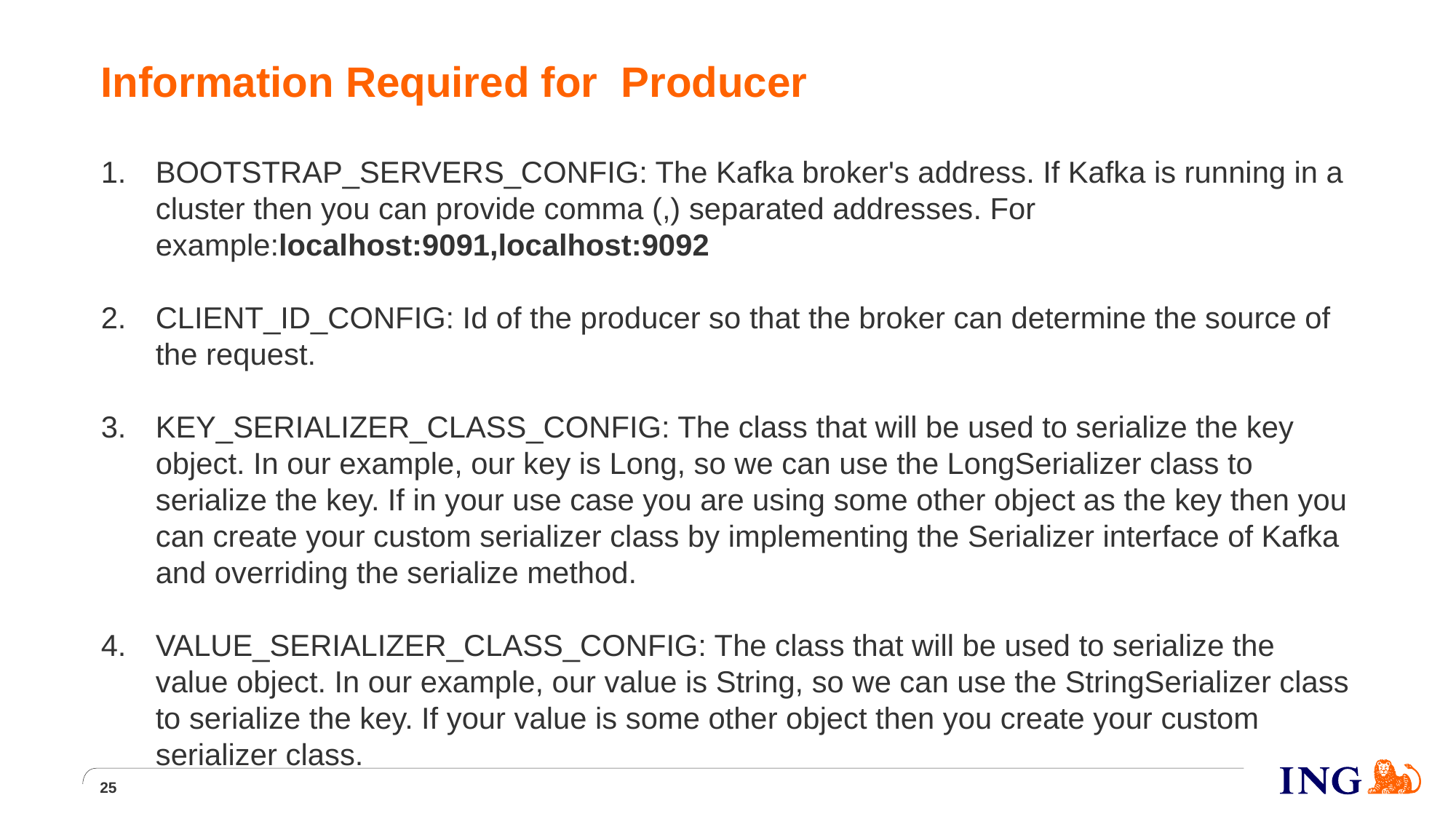

# Information Required for  Producer
BOOTSTRAP_SERVERS_CONFIG: The Kafka broker's address. If Kafka is running in a cluster then you can provide comma (,) separated addresses. For example:localhost:9091,localhost:9092

CLIENT_ID_CONFIG: Id of the producer so that the broker can determine the source of the request.

KEY_SERIALIZER_CLASS_CONFIG: The class that will be used to serialize the key object. In our example, our key is Long, so we can use the LongSerializer class to serialize the key. If in your use case you are using some other object as the key then you can create your custom serializer class by implementing the Serializer interface of Kafka and overriding the serialize method.

VALUE_SERIALIZER_CLASS_CONFIG: The class that will be used to serialize the value object. In our example, our value is String, so we can use the StringSerializer class to serialize the key. If your value is some other object then you create your custom serializer class.

25